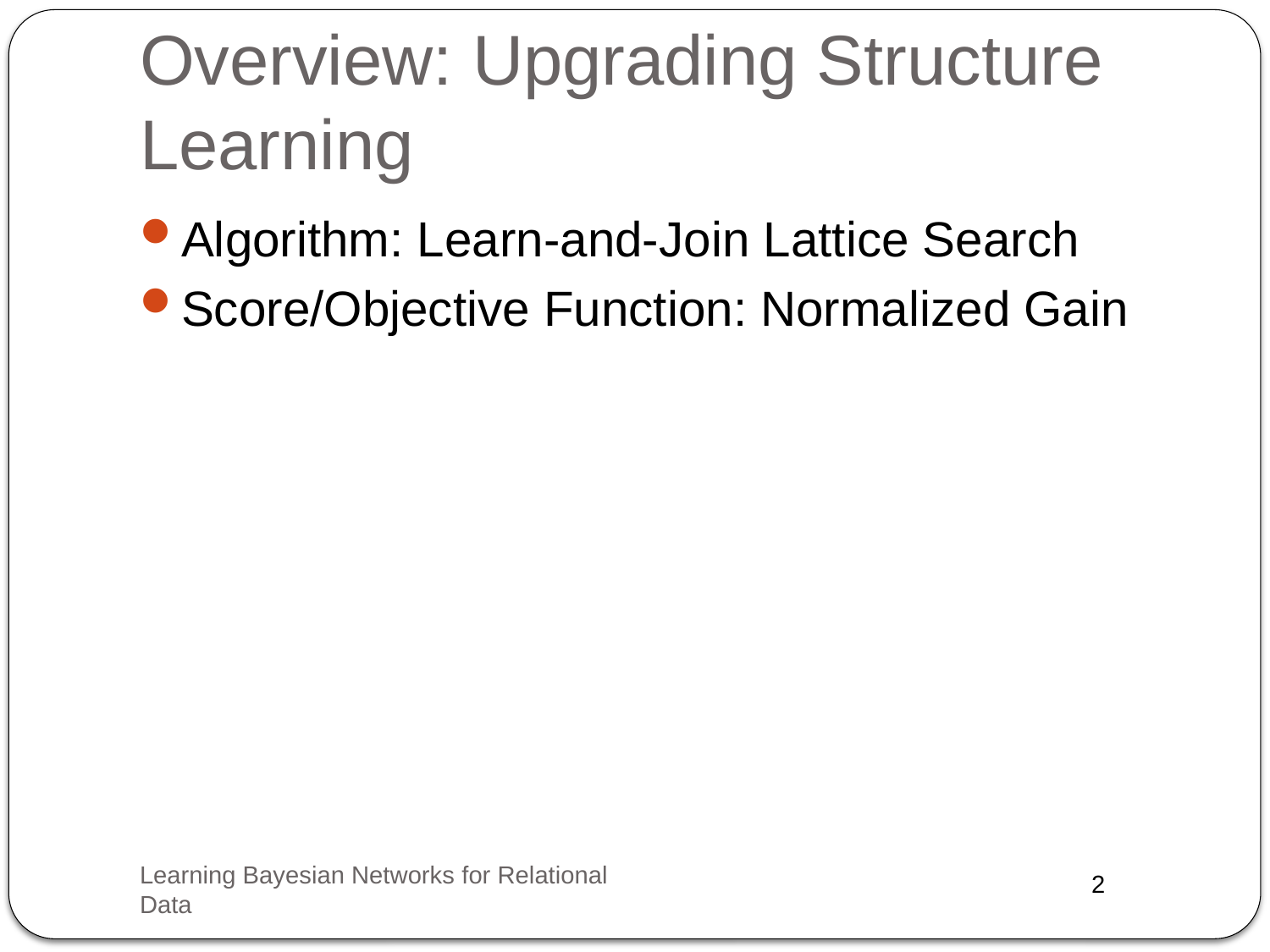

# Overview: Upgrading Structure Learning
Algorithm: Learn-and-Join Lattice Search
Score/Objective Function: Normalized Gain
Learning Bayesian Networks for Relational Data